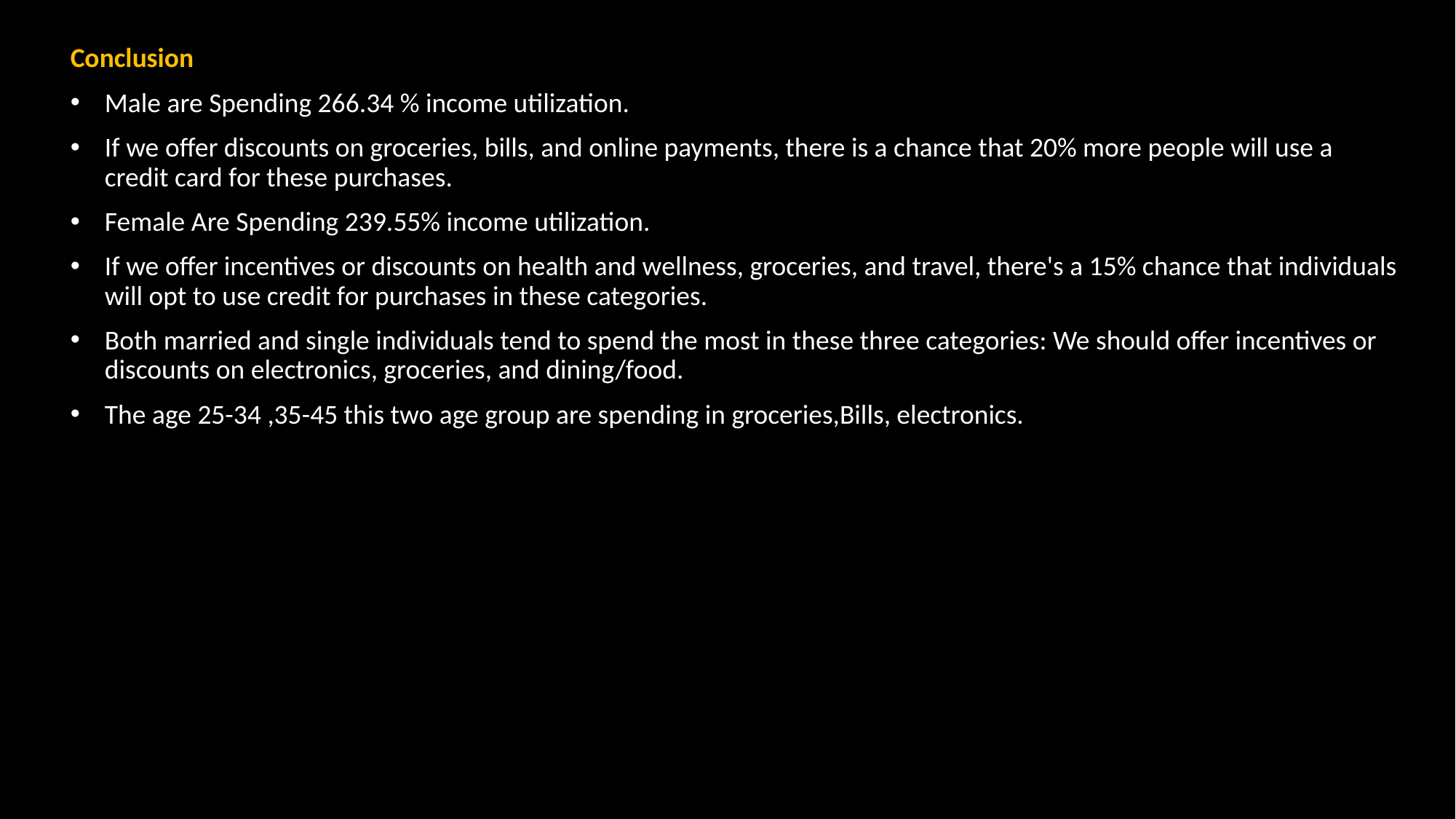

Conclusion
Male are Spending 266.34 % income utilization.
If we offer discounts on groceries, bills, and online payments, there is a chance that 20% more people will use a credit card for these purchases.
Female Are Spending 239.55% income utilization.
If we offer incentives or discounts on health and wellness, groceries, and travel, there's a 15% chance that individuals will opt to use credit for purchases in these categories.
Both married and single individuals tend to spend the most in these three categories: We should offer incentives or discounts on electronics, groceries, and dining/food.
The age 25-34 ,35-45 this two age group are spending in groceries,Bills, electronics.